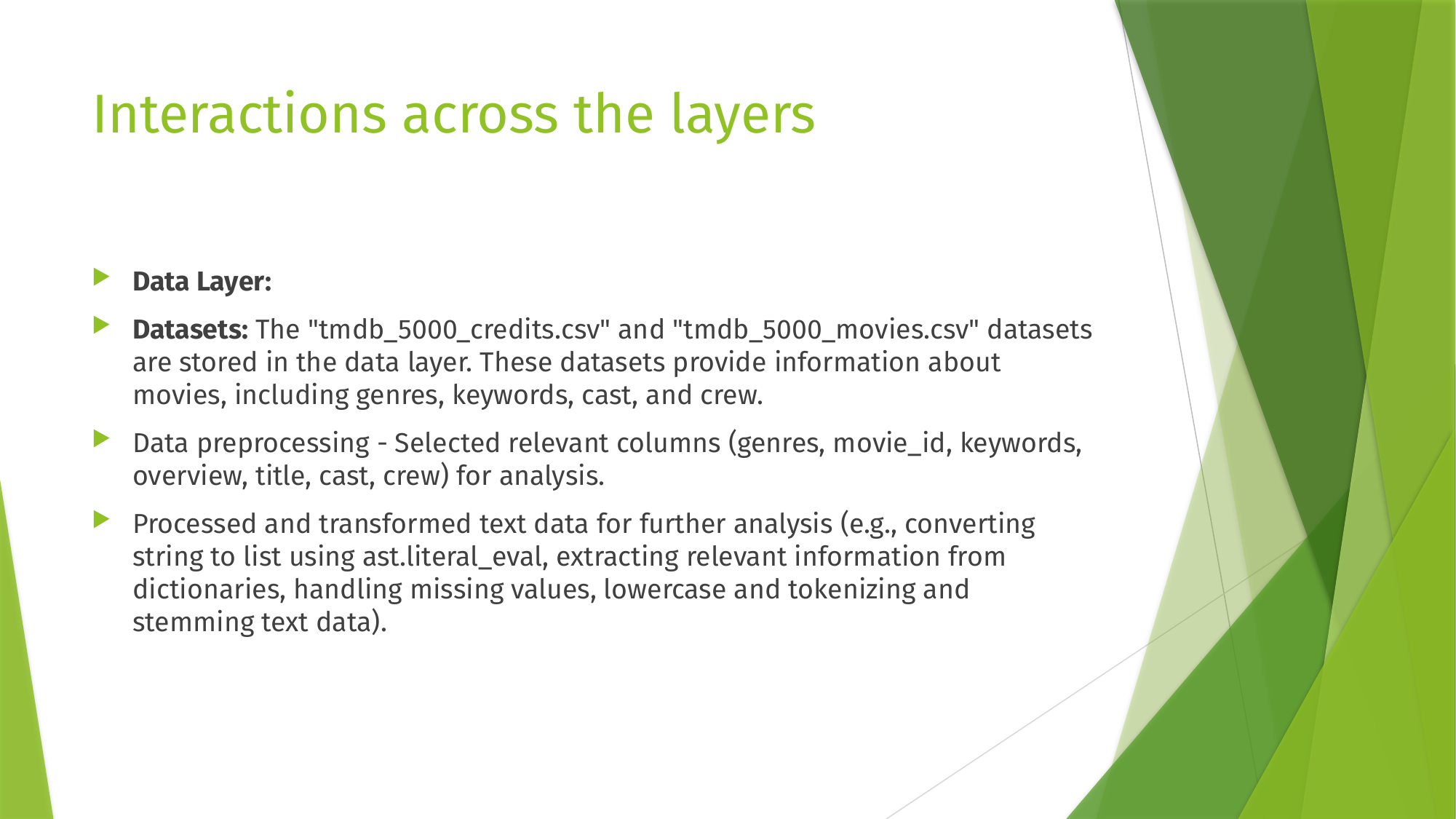

# Interactions across the layers
Data Layer:
Datasets: The "tmdb_5000_credits.csv" and "tmdb_5000_movies.csv" datasets are stored in the data layer. These datasets provide information about movies, including genres, keywords, cast, and crew.
Data preprocessing - Selected relevant columns (genres, movie_id, keywords, overview, title, cast, crew) for analysis.
Processed and transformed text data for further analysis (e.g., converting string to list using ast.literal_eval, extracting relevant information from dictionaries, handling missing values, lowercase and tokenizing and stemming text data).